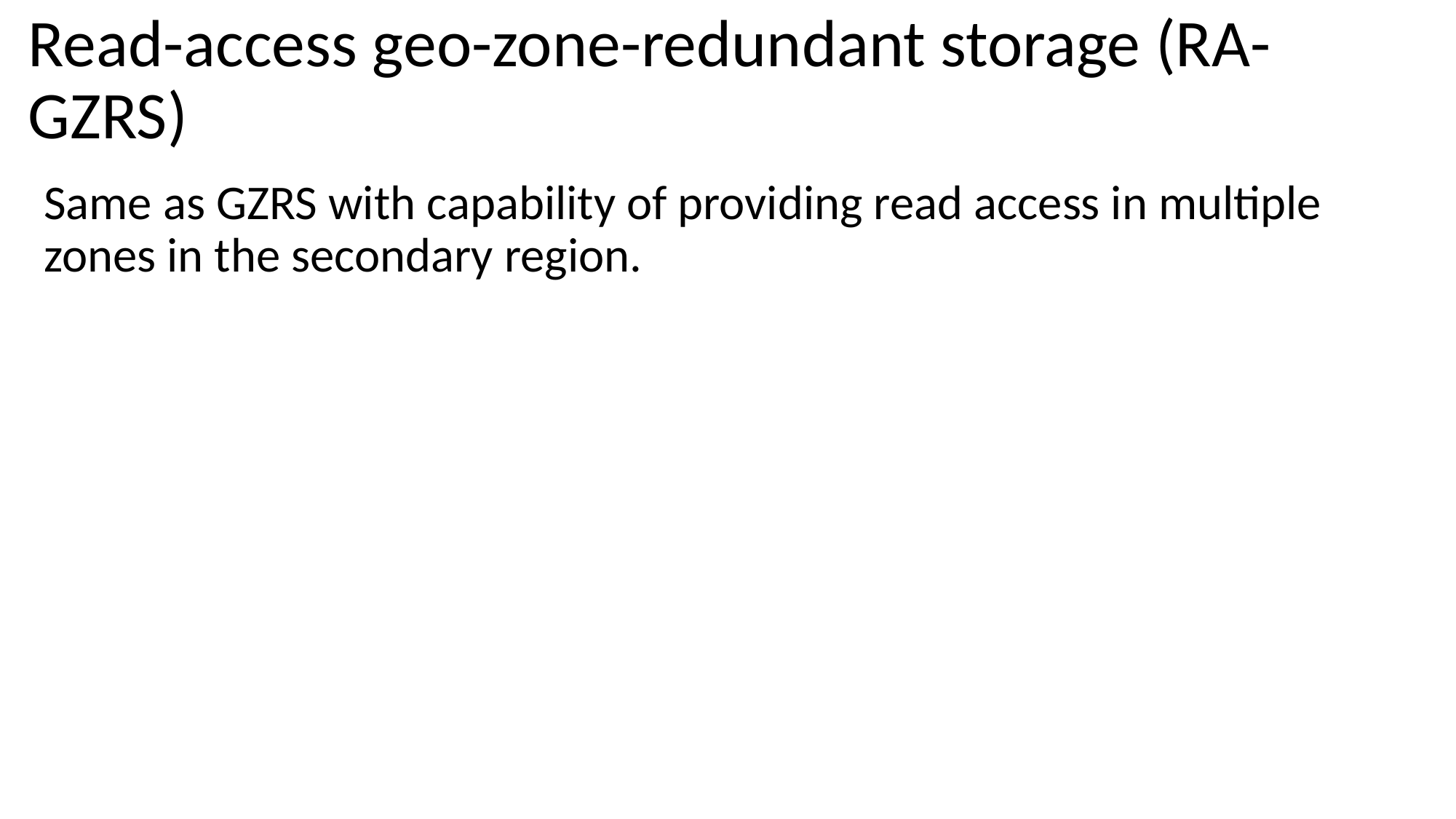

# Read-access geo-zone-redundant storage (RA-GZRS)
Same as GZRS with capability of providing read access in multiple zones in the secondary region.